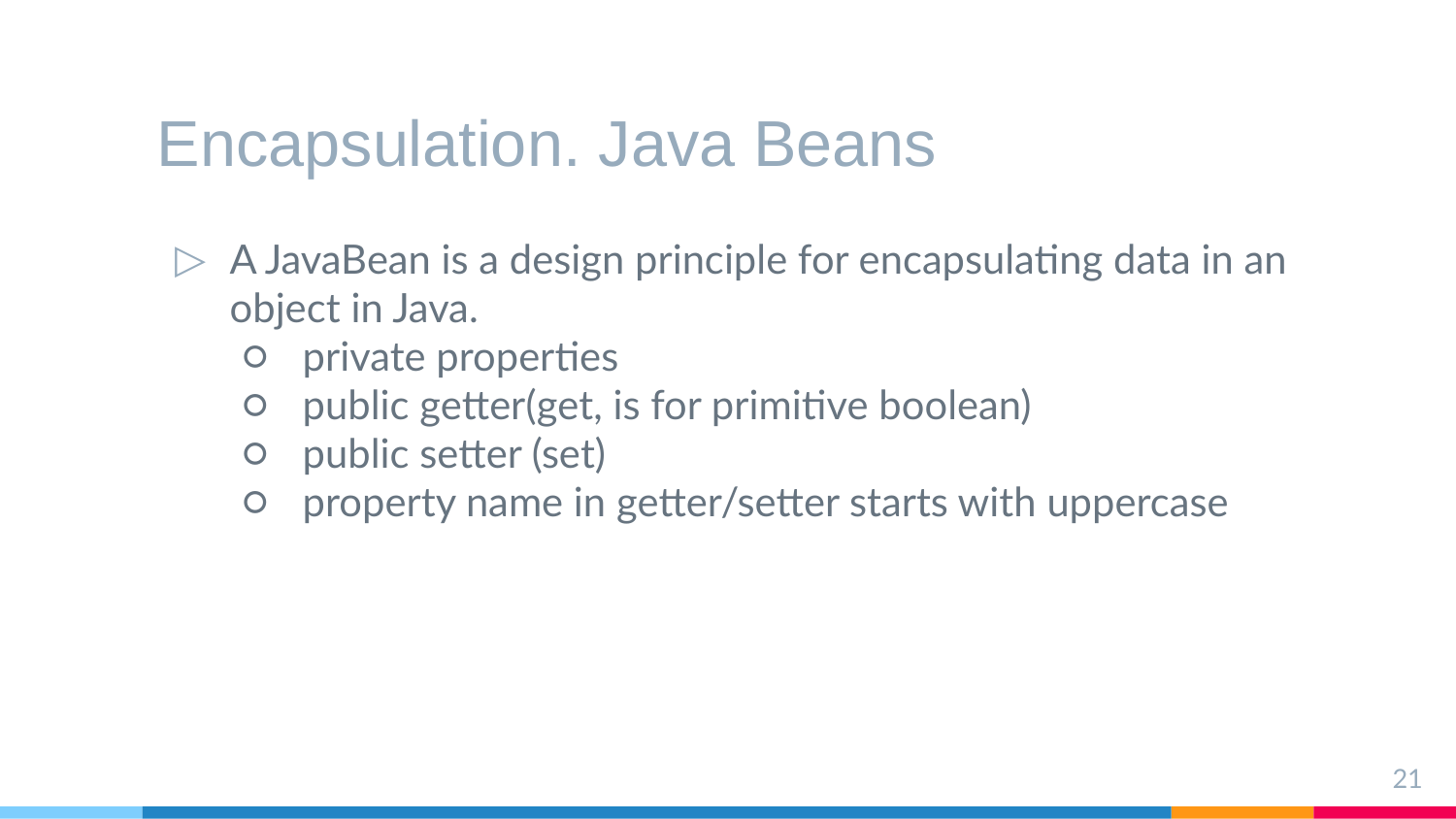

# Encapsulation. Java Beans
A JavaBean is a design principle for encapsulating data in an object in Java.
private properties
public getter(get, is for primitive boolean)
public setter (set)
property name in getter/setter starts with uppercase
21